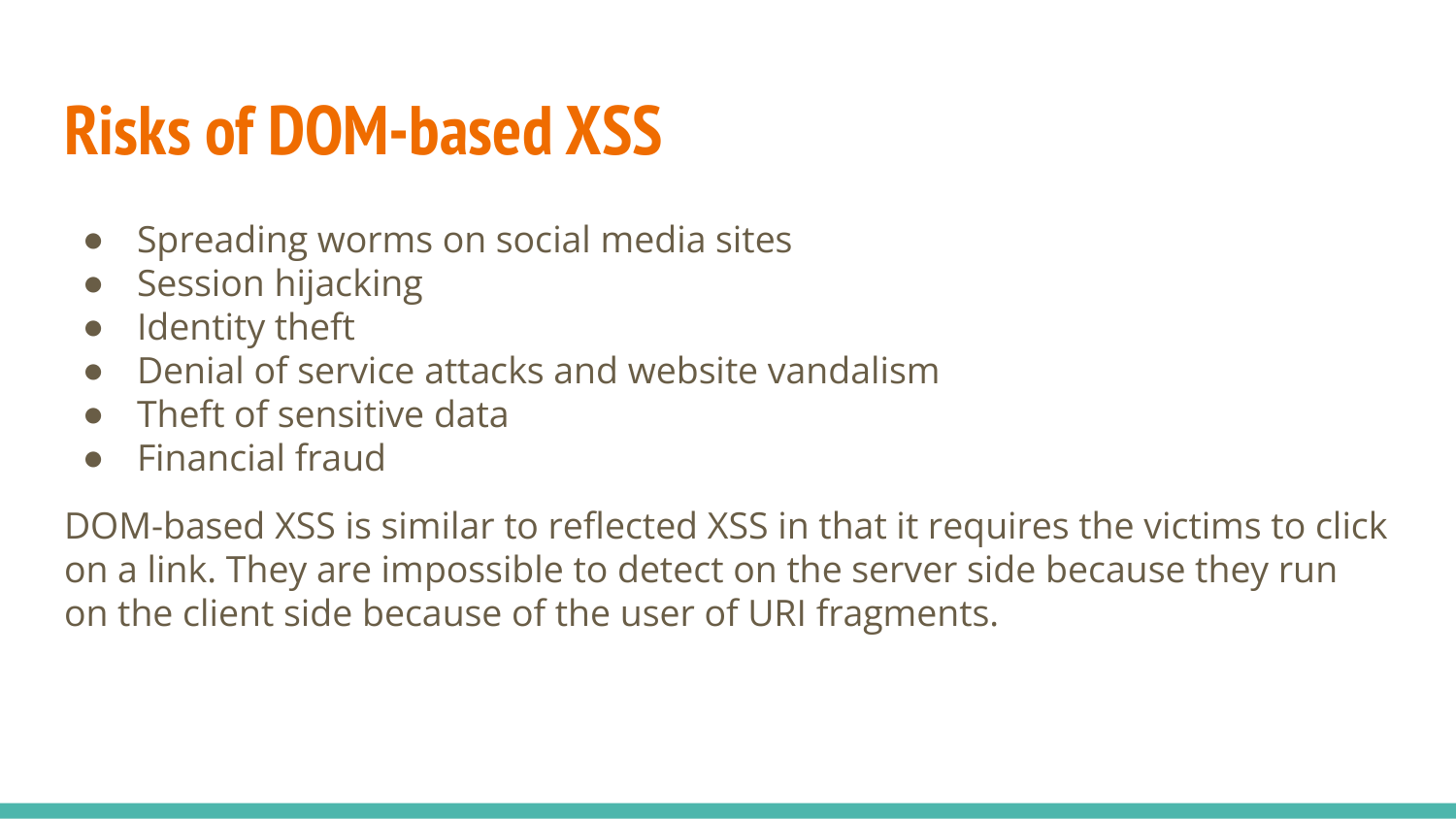

# Risks of DOM-based XSS
Spreading worms on social media sites
Session hijacking
Identity theft
Denial of service attacks and website vandalism
Theft of sensitive data
Financial fraud
DOM-based XSS is similar to reflected XSS in that it requires the victims to click on a link. They are impossible to detect on the server side because they run on the client side because of the user of URI fragments.